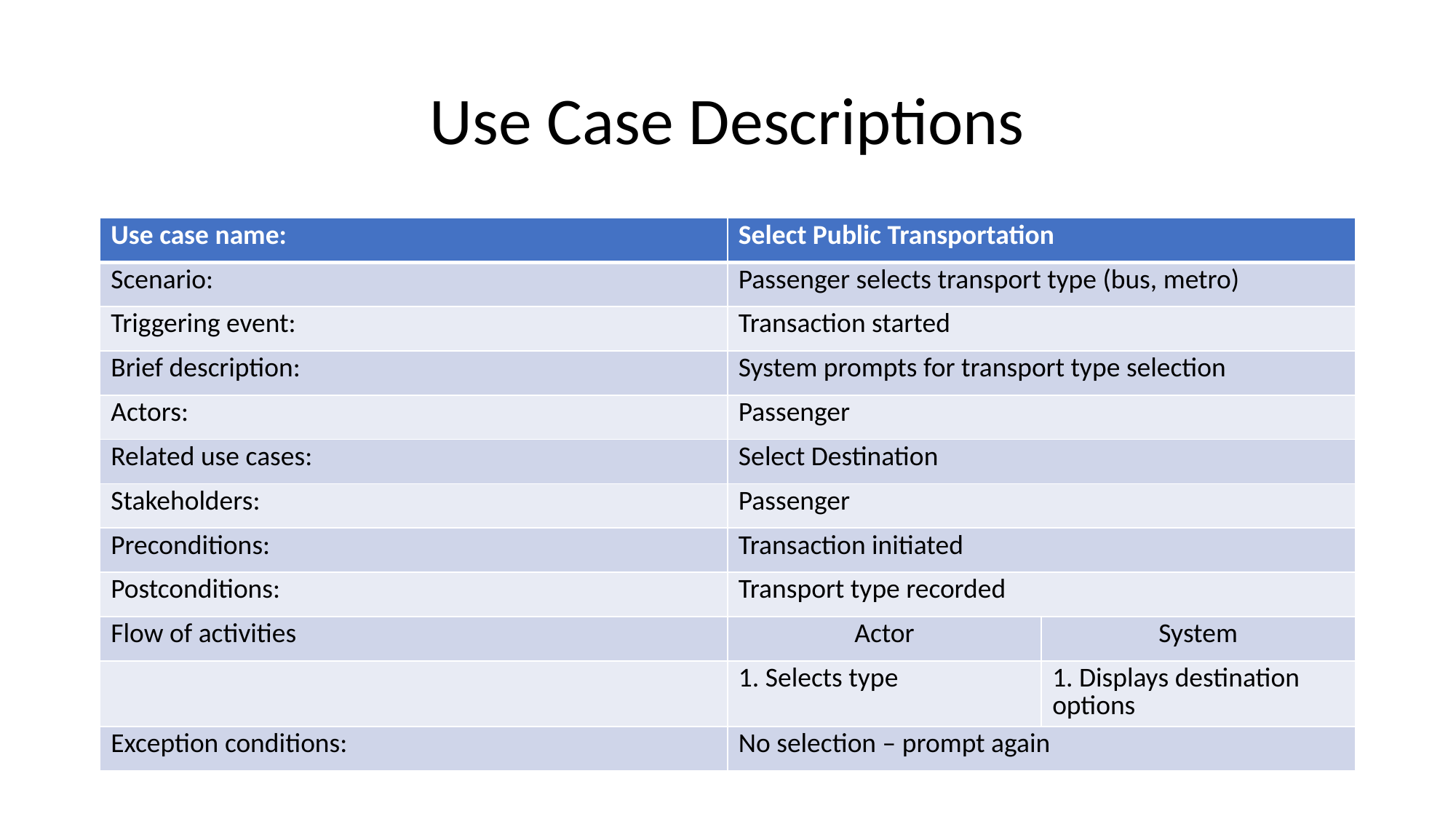

# Use Case Descriptions
| Use case name: | Select Public Transportation |  |
| --- | --- | --- |
| Scenario: | Passenger selects transport type (bus, metro) |  |
| Triggering event: | Transaction started |  |
| Brief description: | System prompts for transport type selection |  |
| Actors: | Passenger |  |
| Related use cases: | Select Destination |  |
| Stakeholders: | Passenger |  |
| Preconditions: | Transaction initiated |  |
| Postconditions: | Transport type recorded |  |
| Flow of activities | Actor | System |
|  | 1. Selects type | 1. Displays destination options |
| Exception conditions: | No selection – prompt again |  |